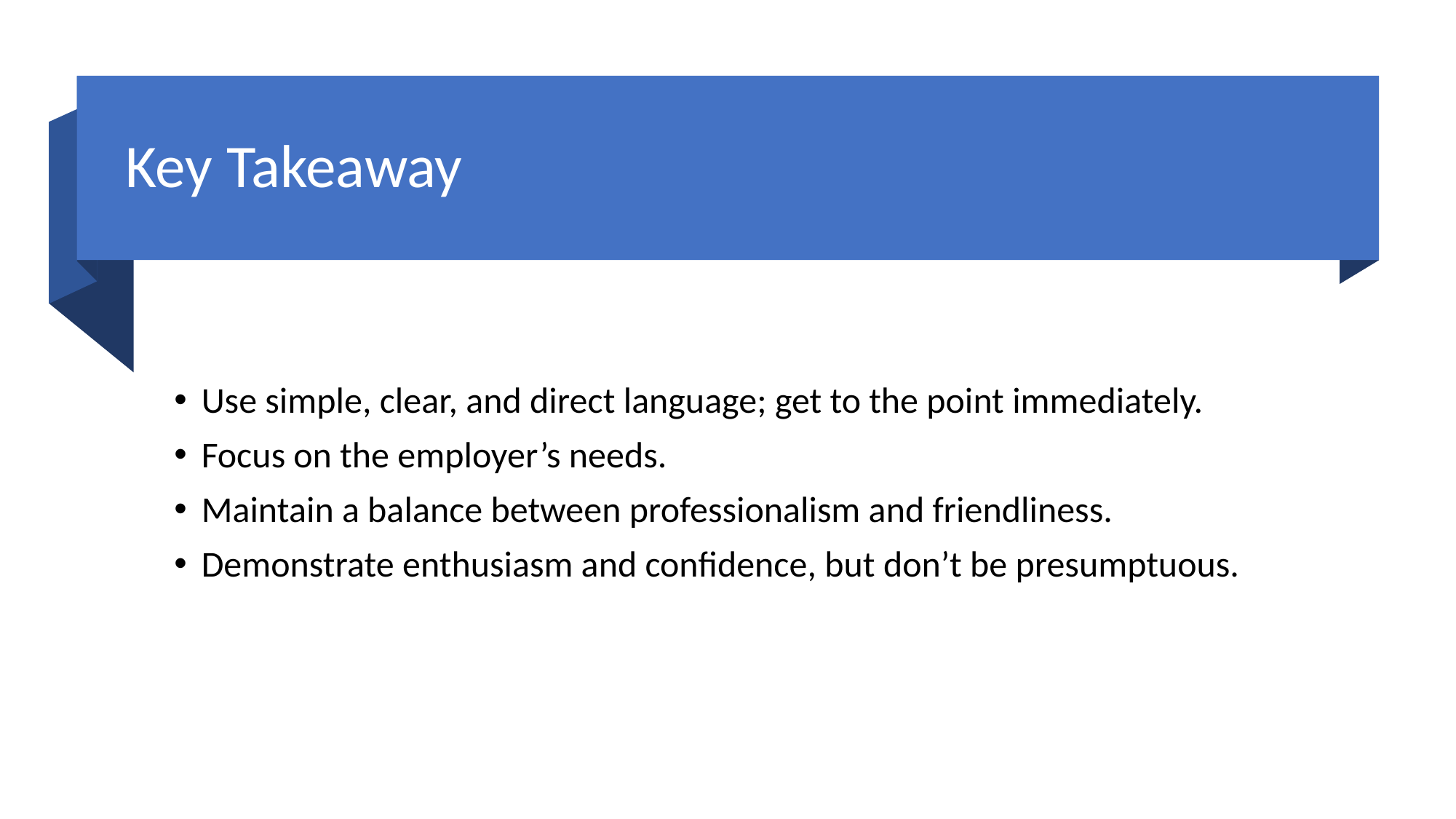

# Key Takeaway

Use simple, clear, and direct language; get to the point immediately.
Focus on the employer’s needs.
Maintain a balance between professionalism and friendliness.
Demonstrate enthusiasm and confidence, but don’t be presumptuous.